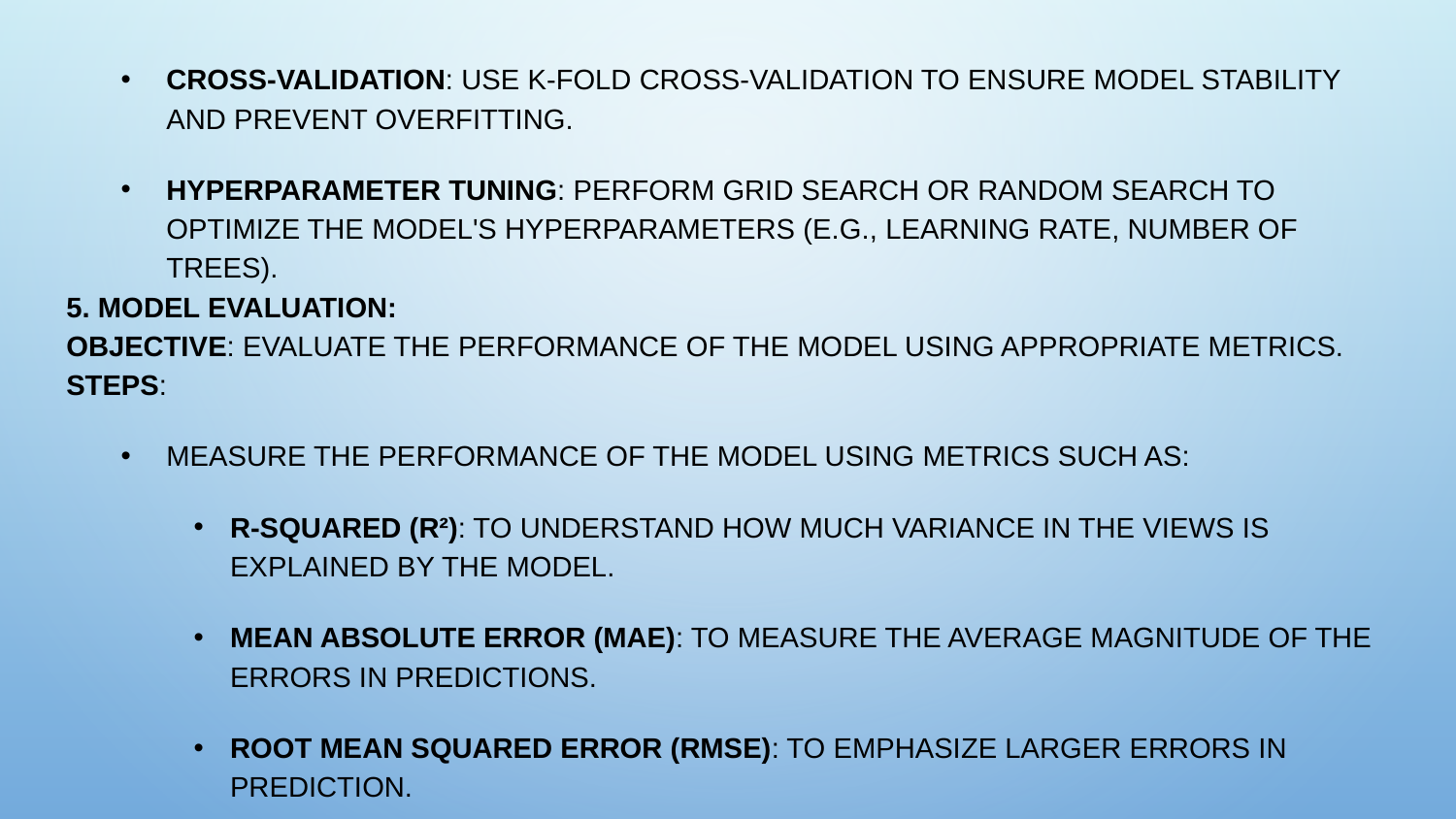

Cross-Validation: Use k-fold cross-validation to ensure model stability and prevent overfitting.
Hyperparameter Tuning: Perform grid search or random search to optimize the model's hyperparameters (e.g., learning rate, number of trees).
5. Model Evaluation:
Objective: Evaluate the performance of the model using appropriate metrics.
Steps:
Measure the performance of the model using metrics such as:
R-squared (R²): To understand how much variance in the views is explained by the model.
Mean Absolute Error (MAE): To measure the average magnitude of the errors in predictions.
Root Mean Squared Error (RMSE): To emphasize larger errors in prediction.
Compare performance across different models and choose the best one.